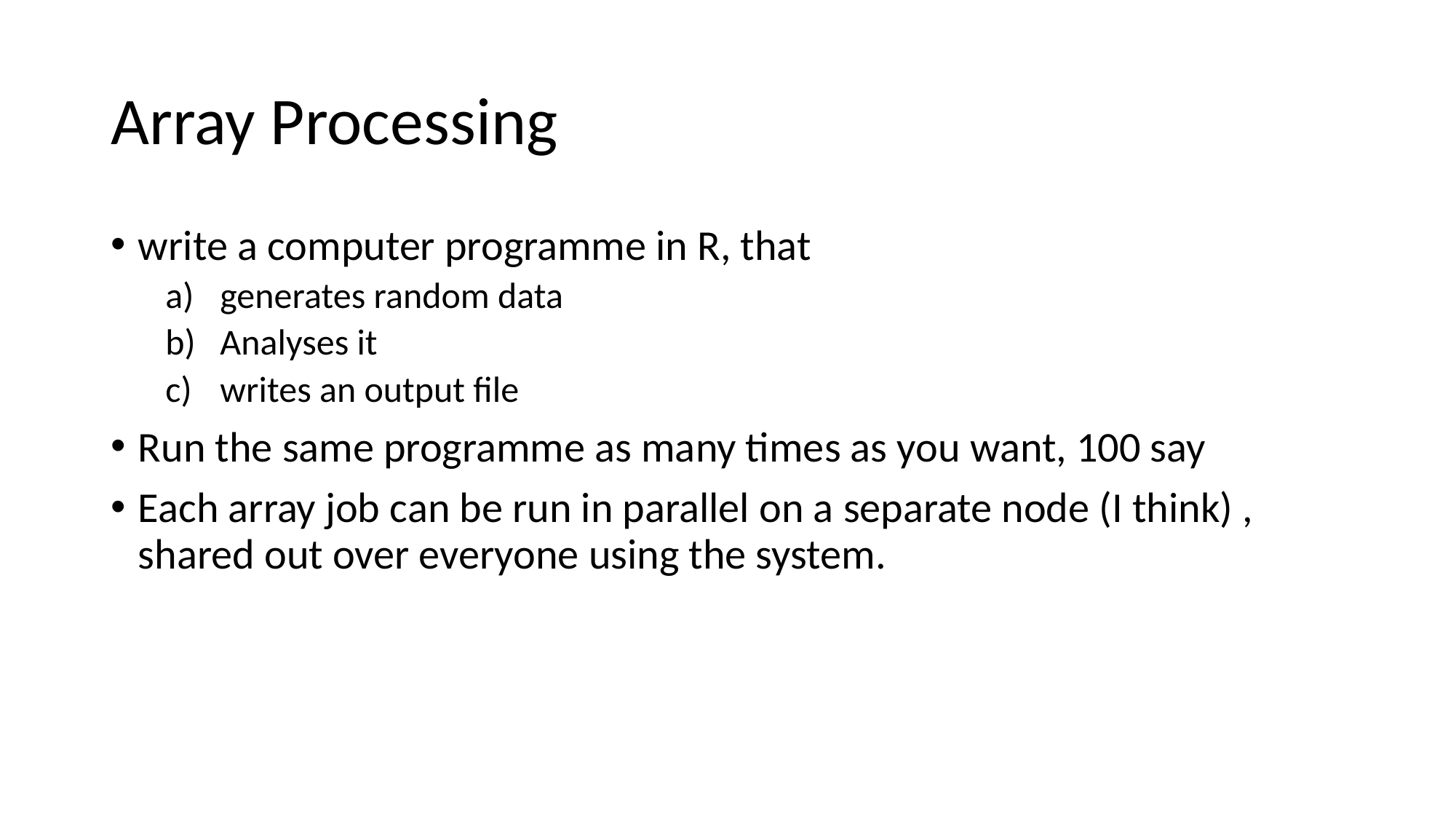

# Array Processing
write a computer programme in R, that
generates random data
Analyses it
writes an output file
Run the same programme as many times as you want, 100 say
Each array job can be run in parallel on a separate node (I think) , shared out over everyone using the system.